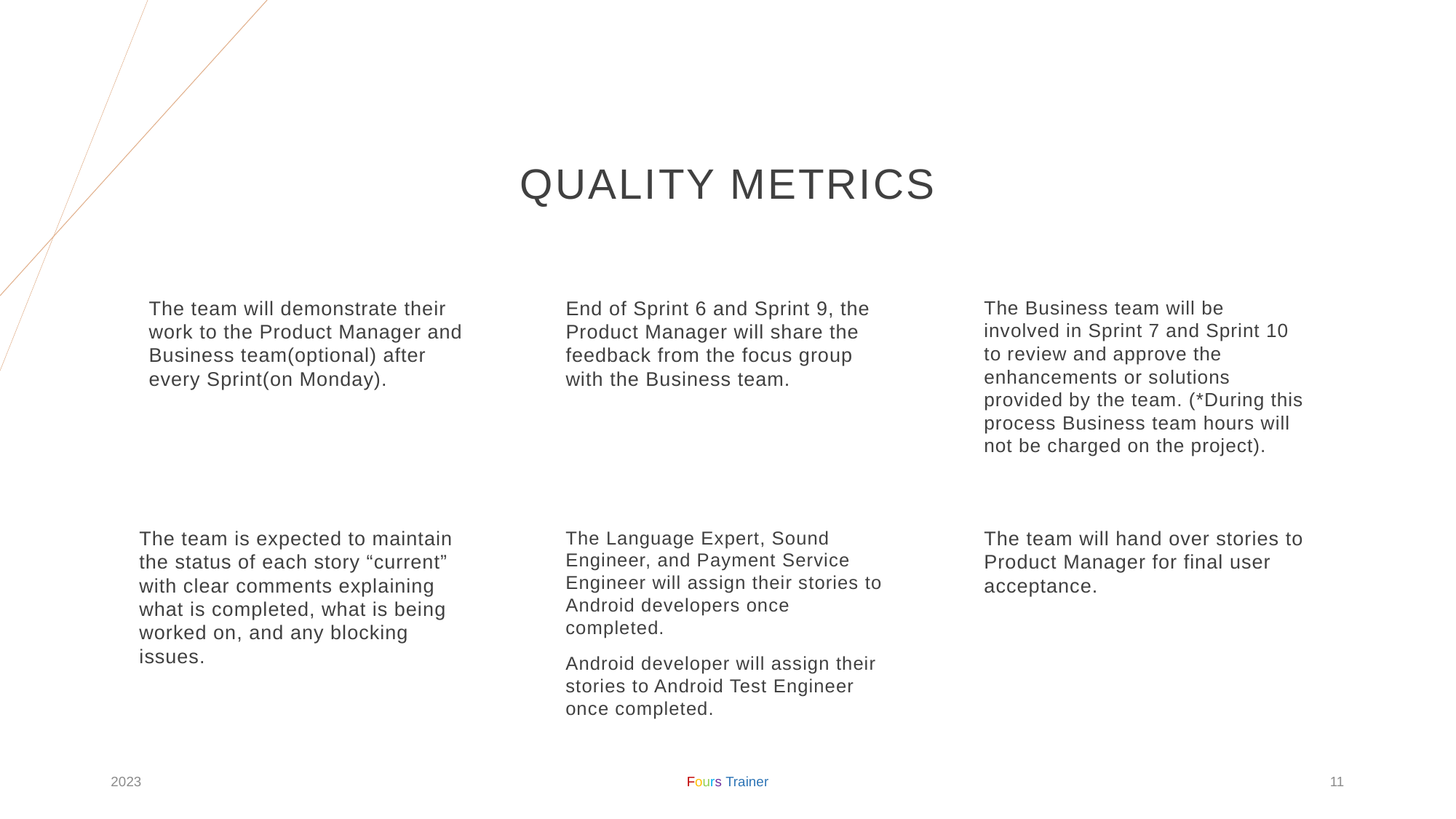

# Quality metrics
The team will demonstrate their work to the Product Manager and Business team(optional) after every Sprint(on Monday).

End of Sprint 6 and Sprint 9, the Product Manager will share the feedback from the focus group with the Business team.
The Business team will be involved in Sprint 7 and Sprint 10 to review and approve the enhancements or solutions provided by the team. (*During this process Business team hours will not be charged on the project).

The Language Expert, Sound Engineer, and Payment Service Engineer will assign their stories to Android developers once completed.
Android developer will assign their stories to Android Test Engineer once completed.

The team will hand over stories to Product Manager for final user acceptance.

The team is expected to maintain the status of each story “current” with clear comments explaining what is completed, what is being worked on, and any blocking issues.

2023
Fours Trainer
11